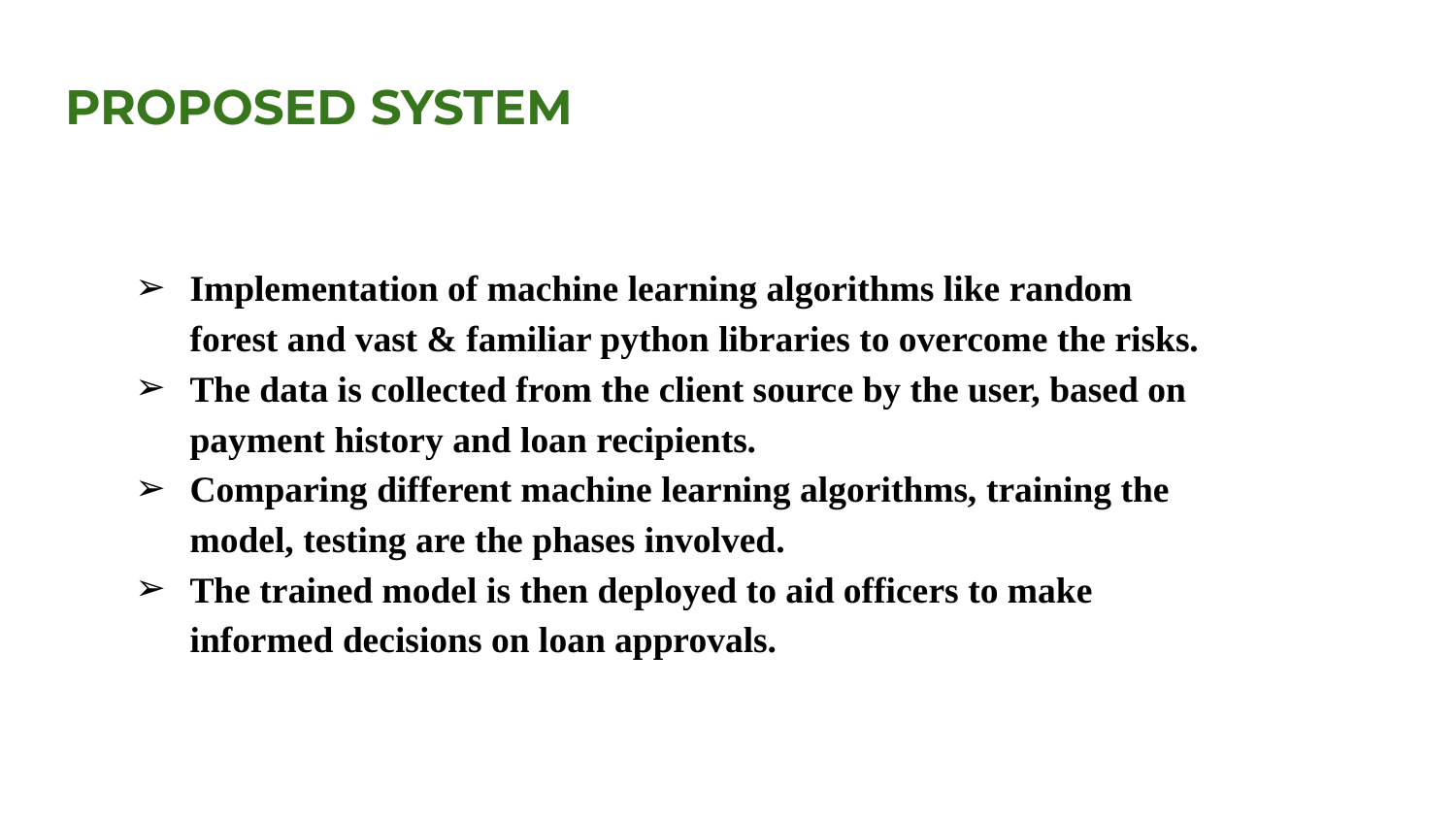

PROPOSED SYSTEM
Implementation of machine learning algorithms like random forest and vast & familiar python libraries to overcome the risks.
The data is collected from the client source by the user, based on payment history and loan recipients.
Comparing different machine learning algorithms, training the model, testing are the phases involved.
The trained model is then deployed to aid officers to make informed decisions on loan approvals.